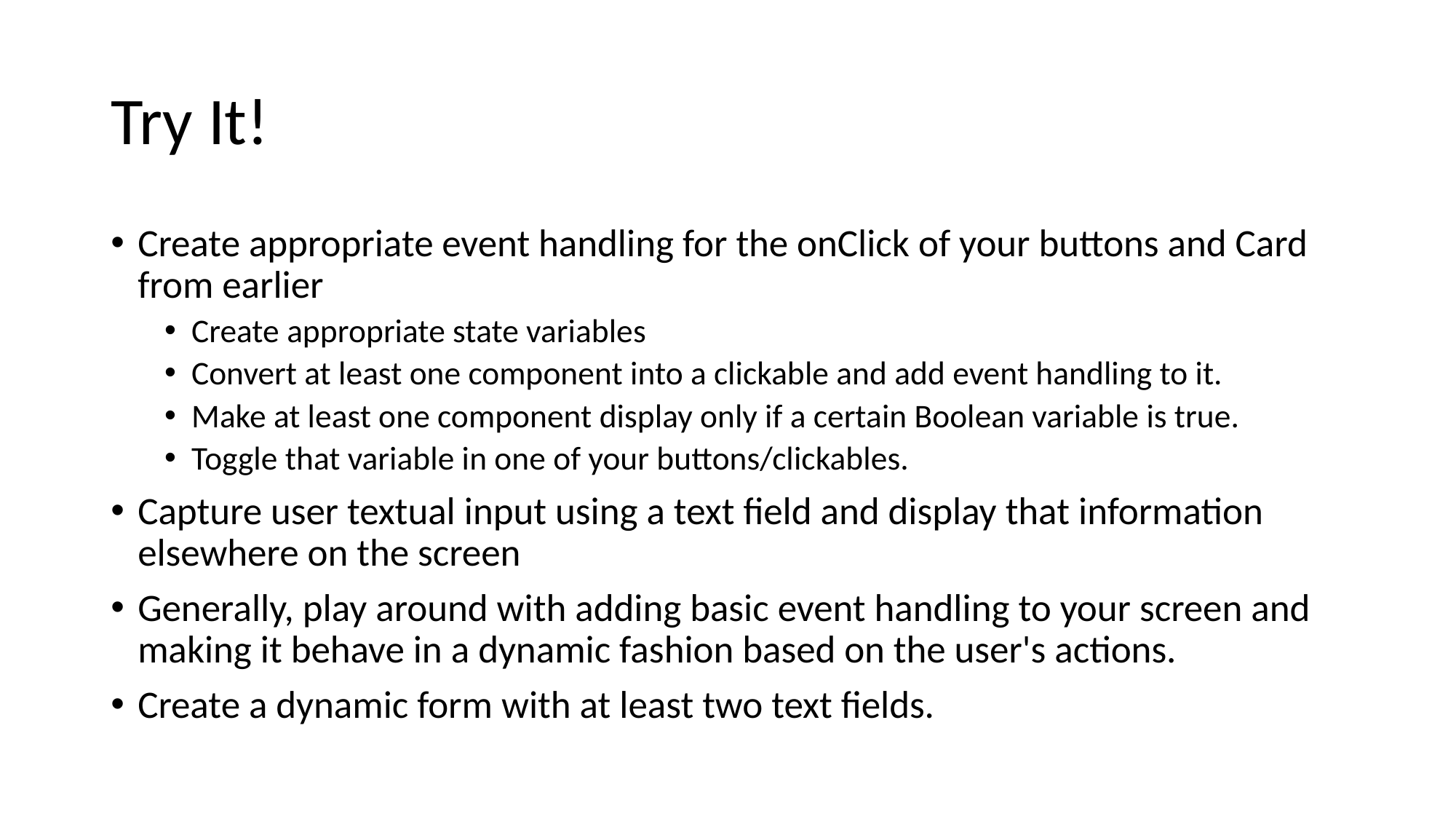

# Try It!
Create appropriate event handling for the onClick of your buttons and Card from earlier
Create appropriate state variables
Convert at least one component into a clickable and add event handling to it.
Make at least one component display only if a certain Boolean variable is true.
Toggle that variable in one of your buttons/clickables.
Capture user textual input using a text field and display that information elsewhere on the screen
Generally, play around with adding basic event handling to your screen and making it behave in a dynamic fashion based on the user's actions.
Create a dynamic form with at least two text fields.